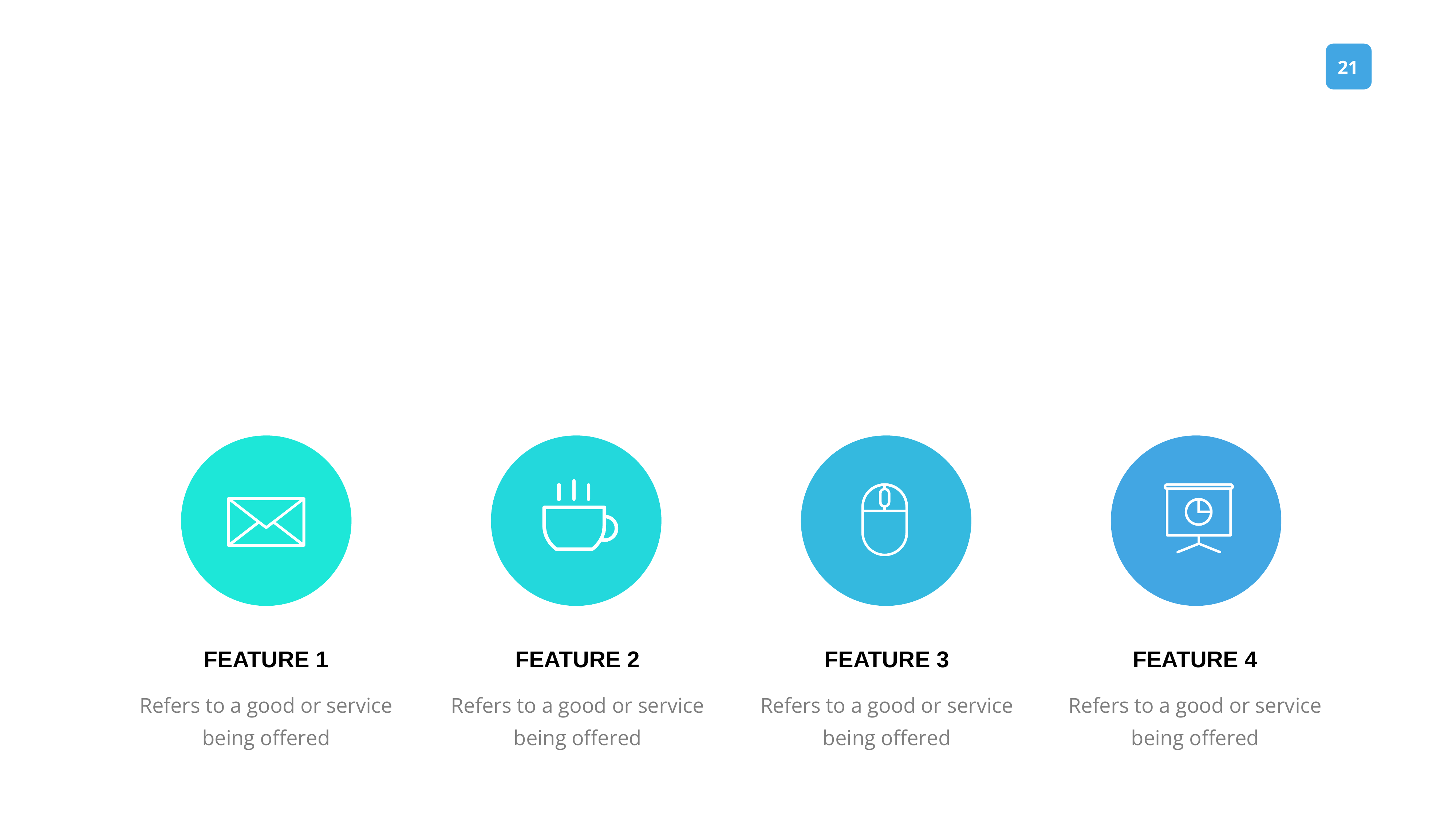

FEATURE 1
FEATURE 2
FEATURE 3
FEATURE 4
Refers to a good or service being offered
Refers to a good or service being offered
Refers to a good or service being offered
Refers to a good or service being offered